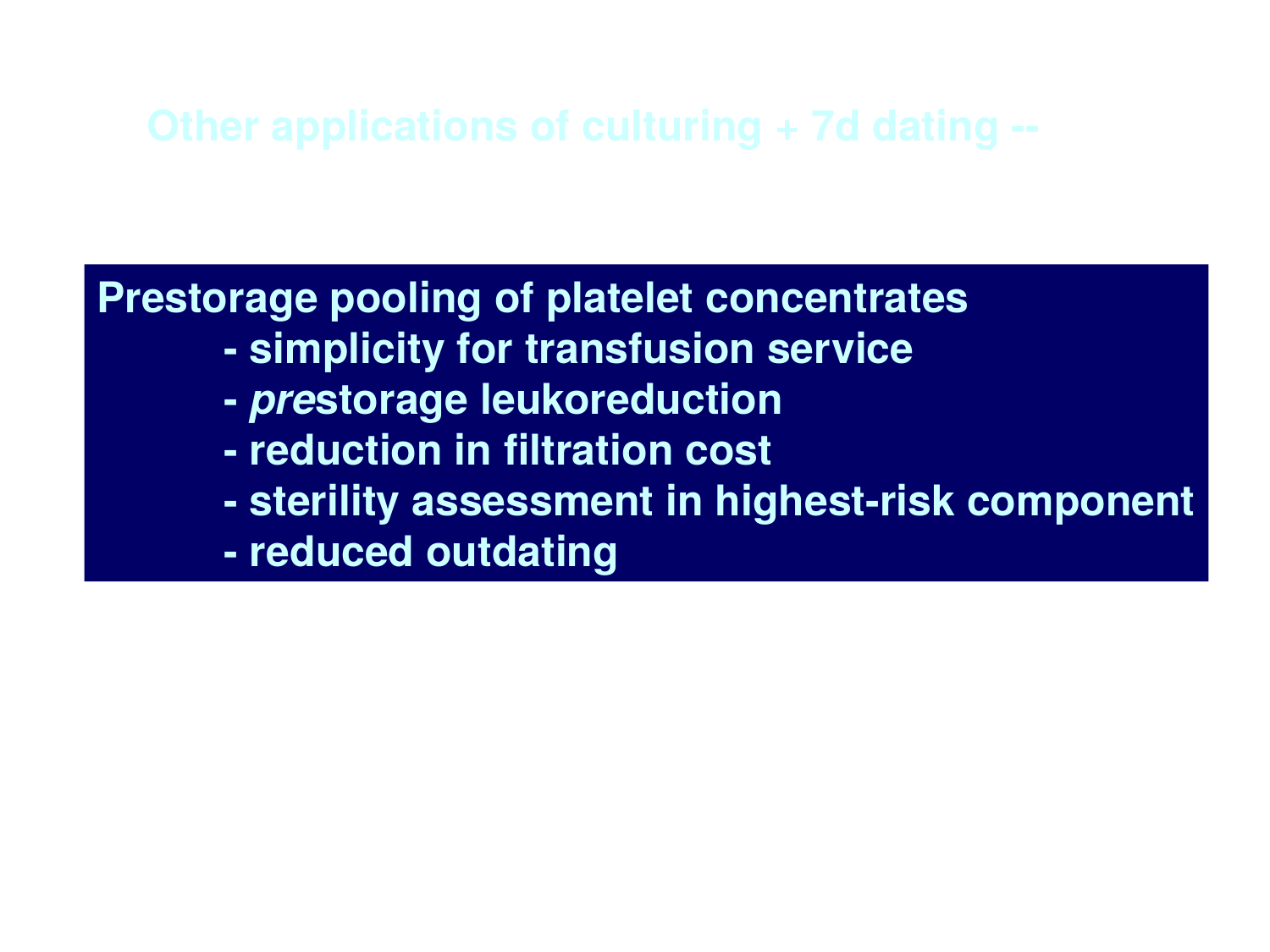

Other applications of culturing + 7d dating --
Prestorage pooling of platelet concentrates
	- simplicity for transfusion service
	- prestorage leukoreduction
	- reduction in filtration cost
	- sterility assessment in highest-risk component
	- reduced outdating